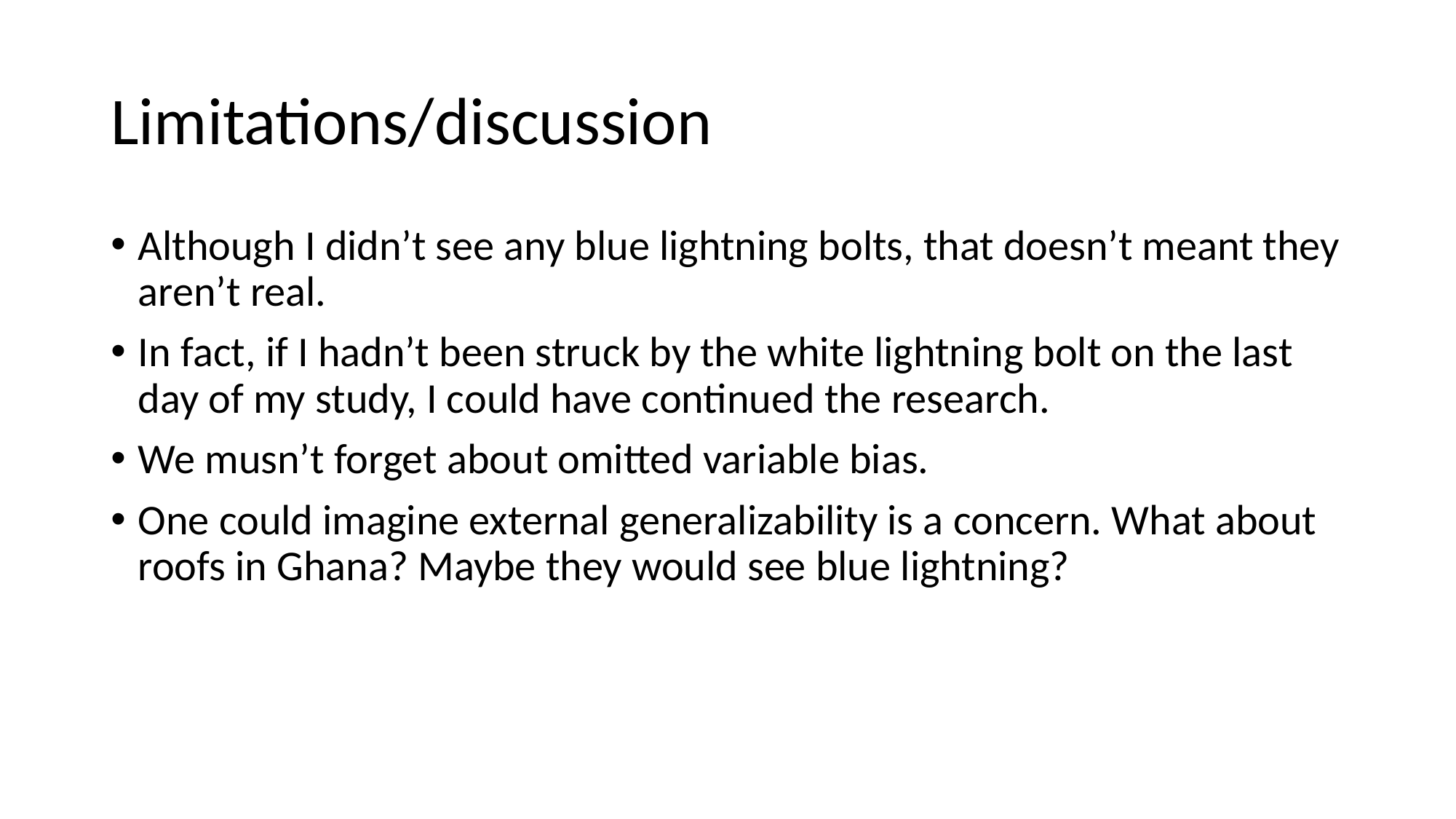

# Limitations/discussion
Although I didn’t see any blue lightning bolts, that doesn’t meant they aren’t real.
In fact, if I hadn’t been struck by the white lightning bolt on the last day of my study, I could have continued the research.
We musn’t forget about omitted variable bias.
One could imagine external generalizability is a concern. What about roofs in Ghana? Maybe they would see blue lightning?